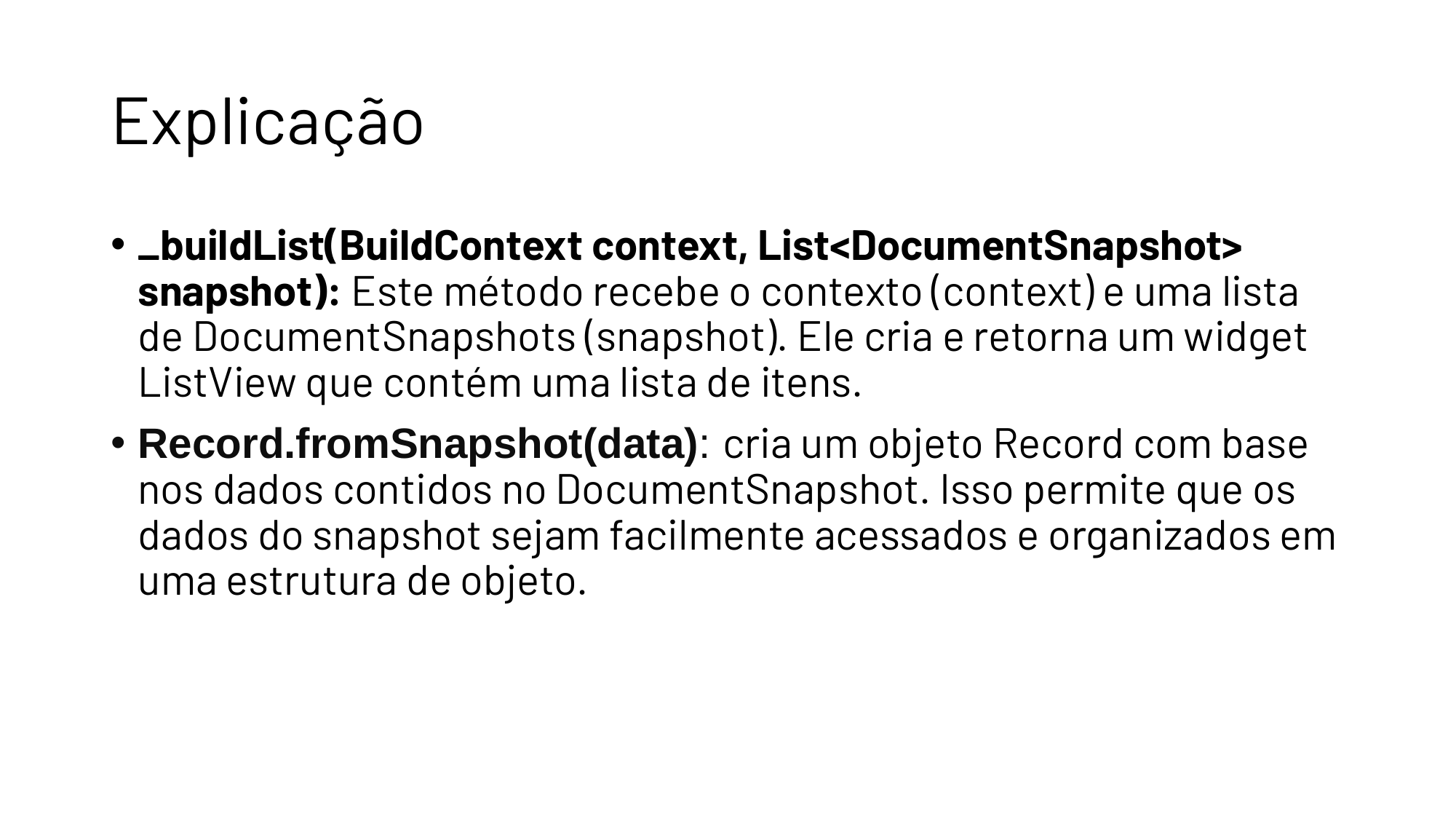

# Explicação
_buildList(BuildContext context, List<DocumentSnapshot> snapshot): Este método recebe o contexto (context) e uma lista de DocumentSnapshots (snapshot). Ele cria e retorna um widget ListView que contém uma lista de itens.
Record.fromSnapshot(data): cria um objeto Record com base nos dados contidos no DocumentSnapshot. Isso permite que os dados do snapshot sejam facilmente acessados e organizados em uma estrutura de objeto.